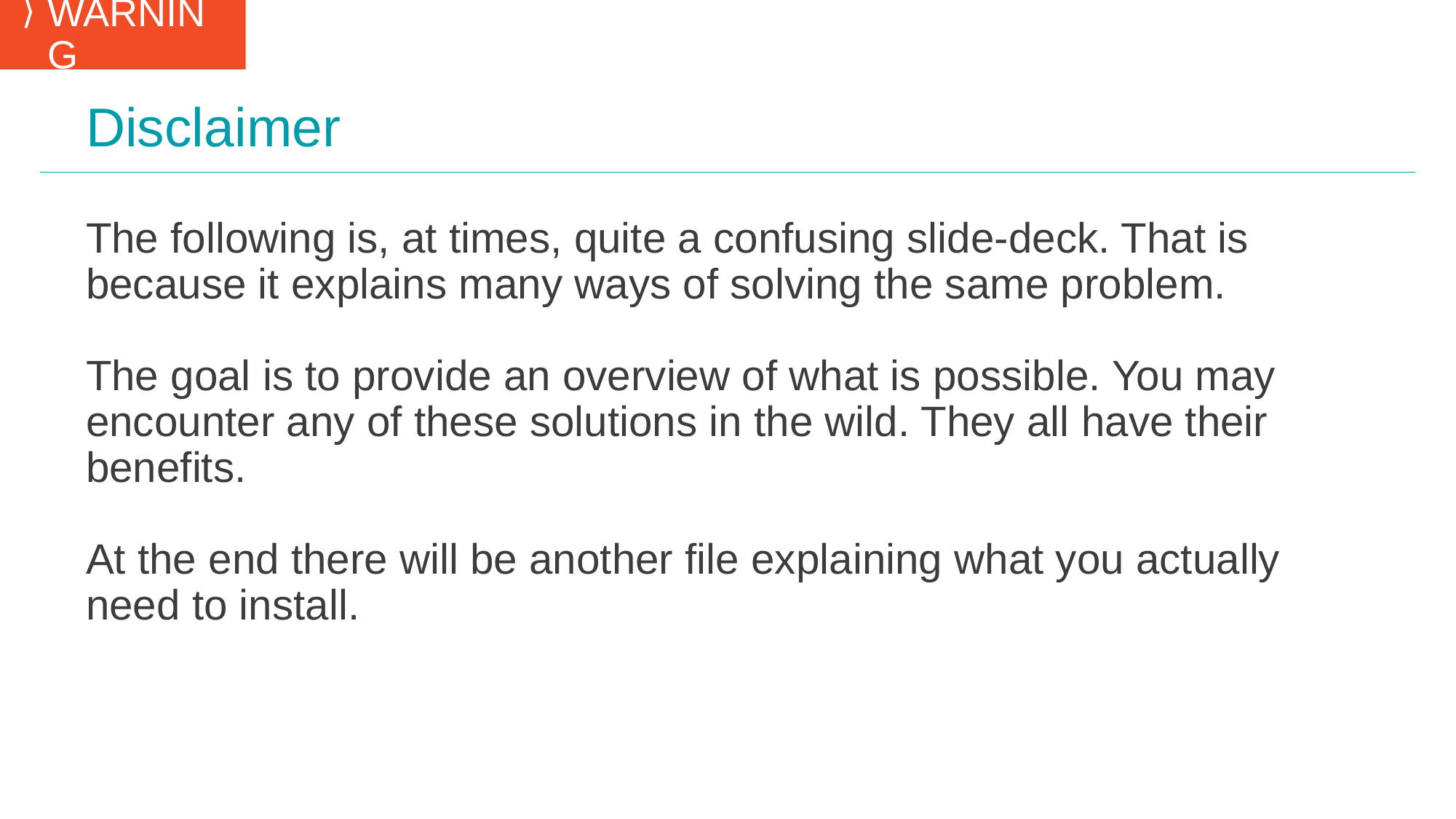

WARNING
# Disclaimer
The following is, at times, quite a confusing slide-deck. That is because it explains many ways of solving the same problem.

The goal is to provide an overview of what is possible. You may encounter any of these solutions in the wild. They all have their benefits.

At the end there will be another file explaining what you actually need to install.